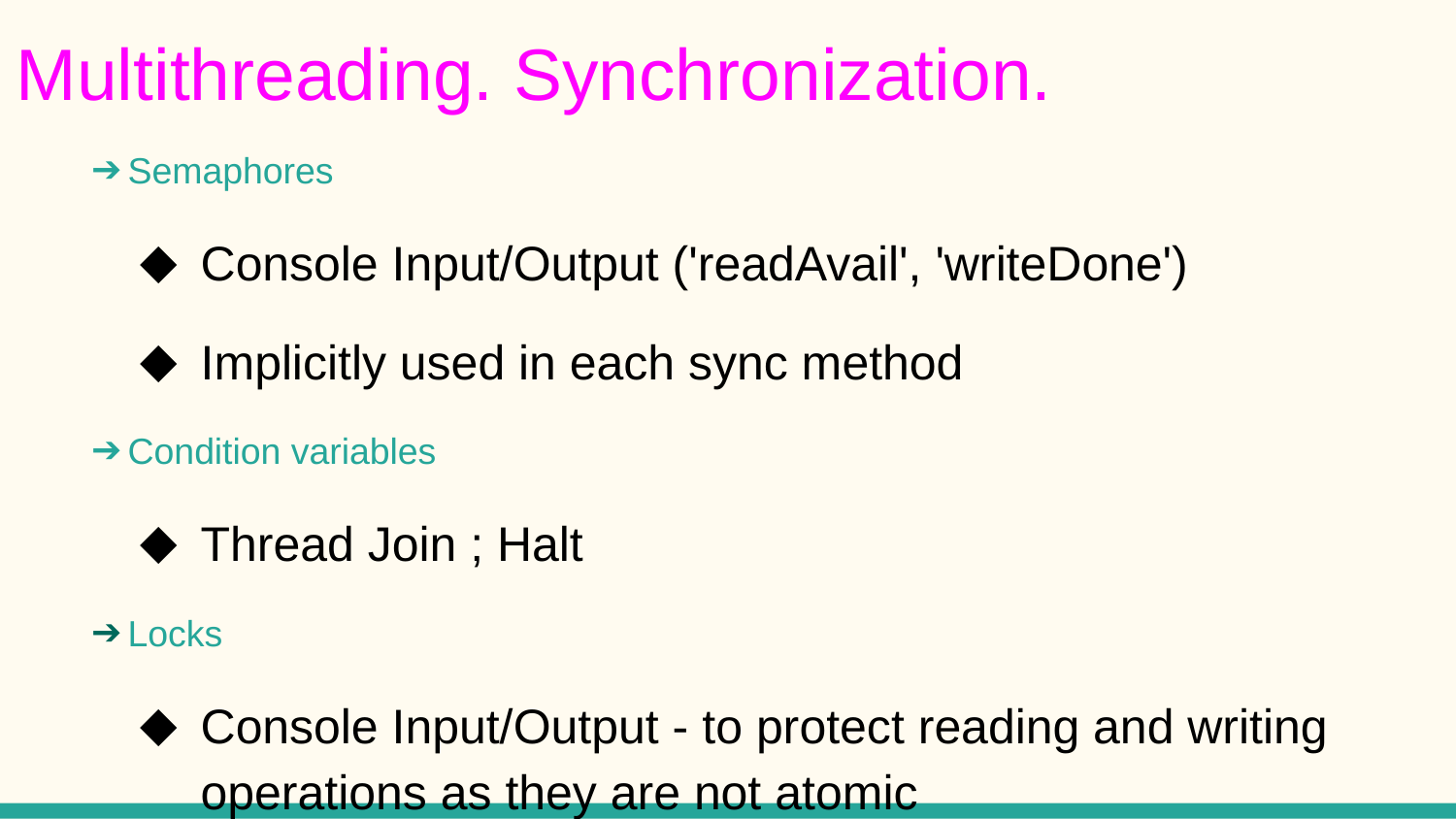

Multithreading. Synchronization.

Semaphores
Console Input/Output ('readAvail', 'writeDone')
Implicitly used in each sync method
Condition variables
Thread Join ; Halt
Locks
Console Input/Output - to protect reading and writing operations as they are not atomic
Thread Join ; Halt